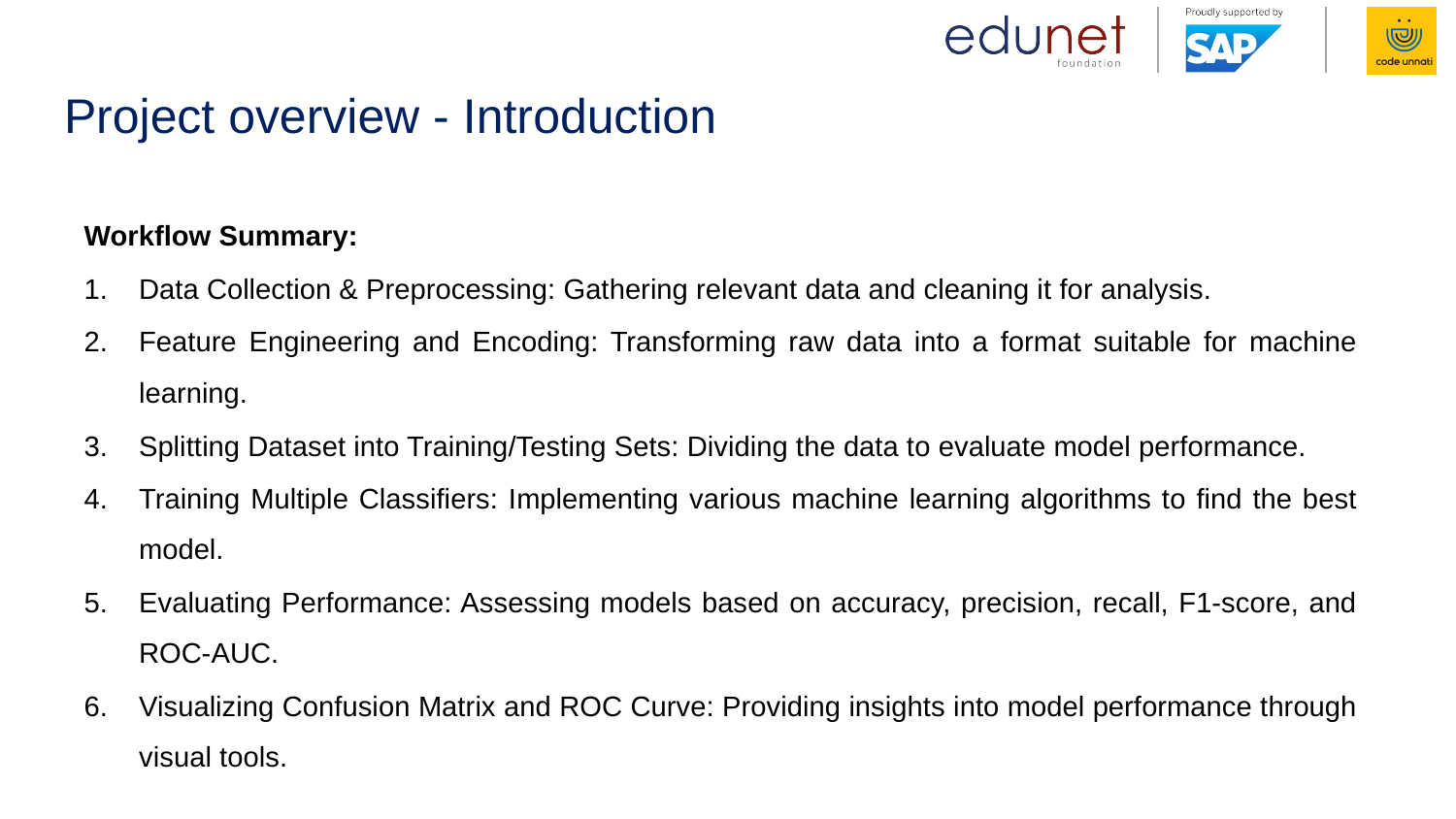

# Project overview - Introduction
Workflow Summary:
Data Collection & Preprocessing: Gathering relevant data and cleaning it for analysis.
Feature Engineering and Encoding: Transforming raw data into a format suitable for machine learning.
Splitting Dataset into Training/Testing Sets: Dividing the data to evaluate model performance.
Training Multiple Classifiers: Implementing various machine learning algorithms to find the best model.
Evaluating Performance: Assessing models based on accuracy, precision, recall, F1-score, and ROC-AUC.
Visualizing Confusion Matrix and ROC Curve: Providing insights into model performance through visual tools.